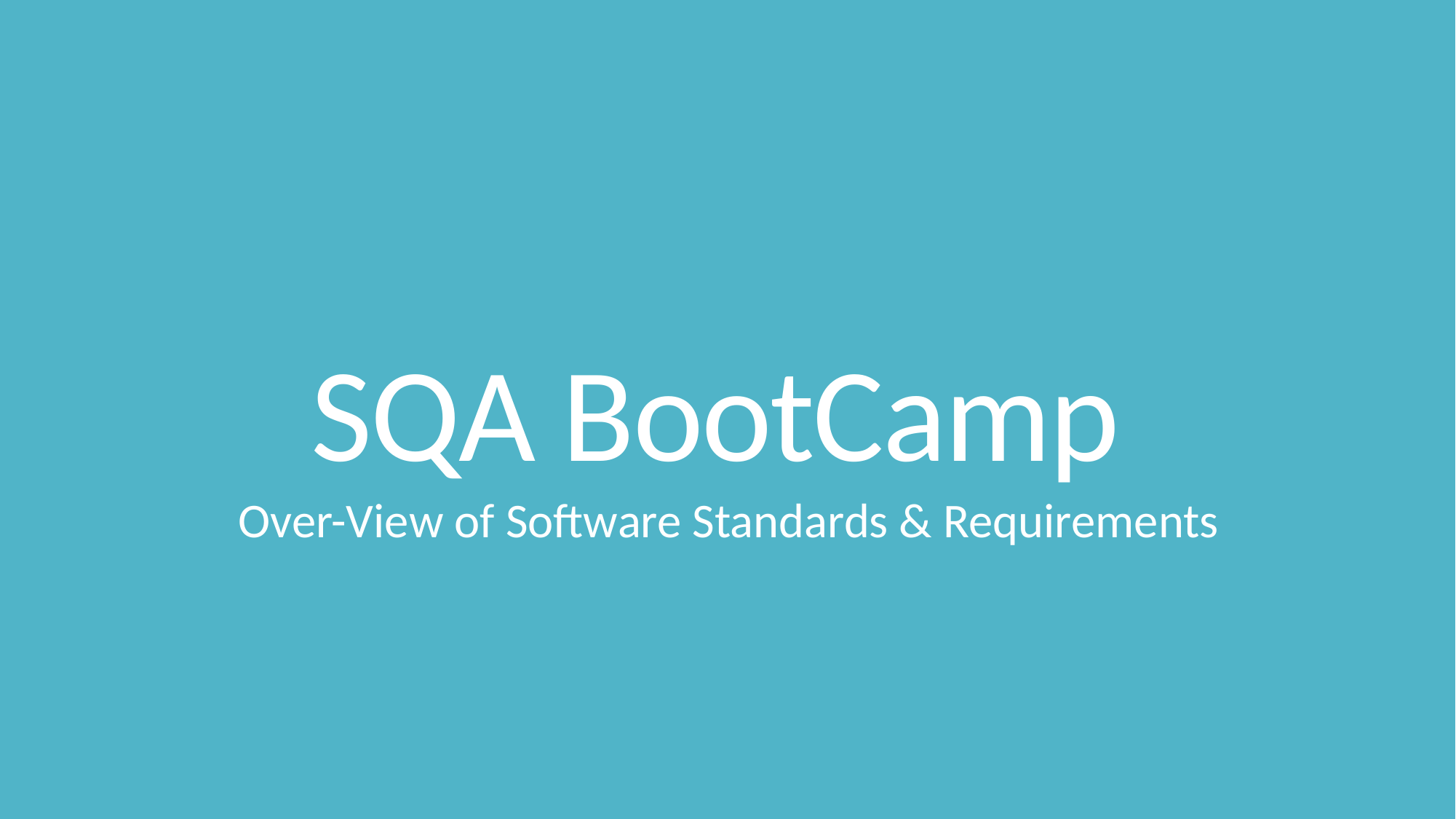

# SQA BootCamp
Over-View of Software Standards & Requirements